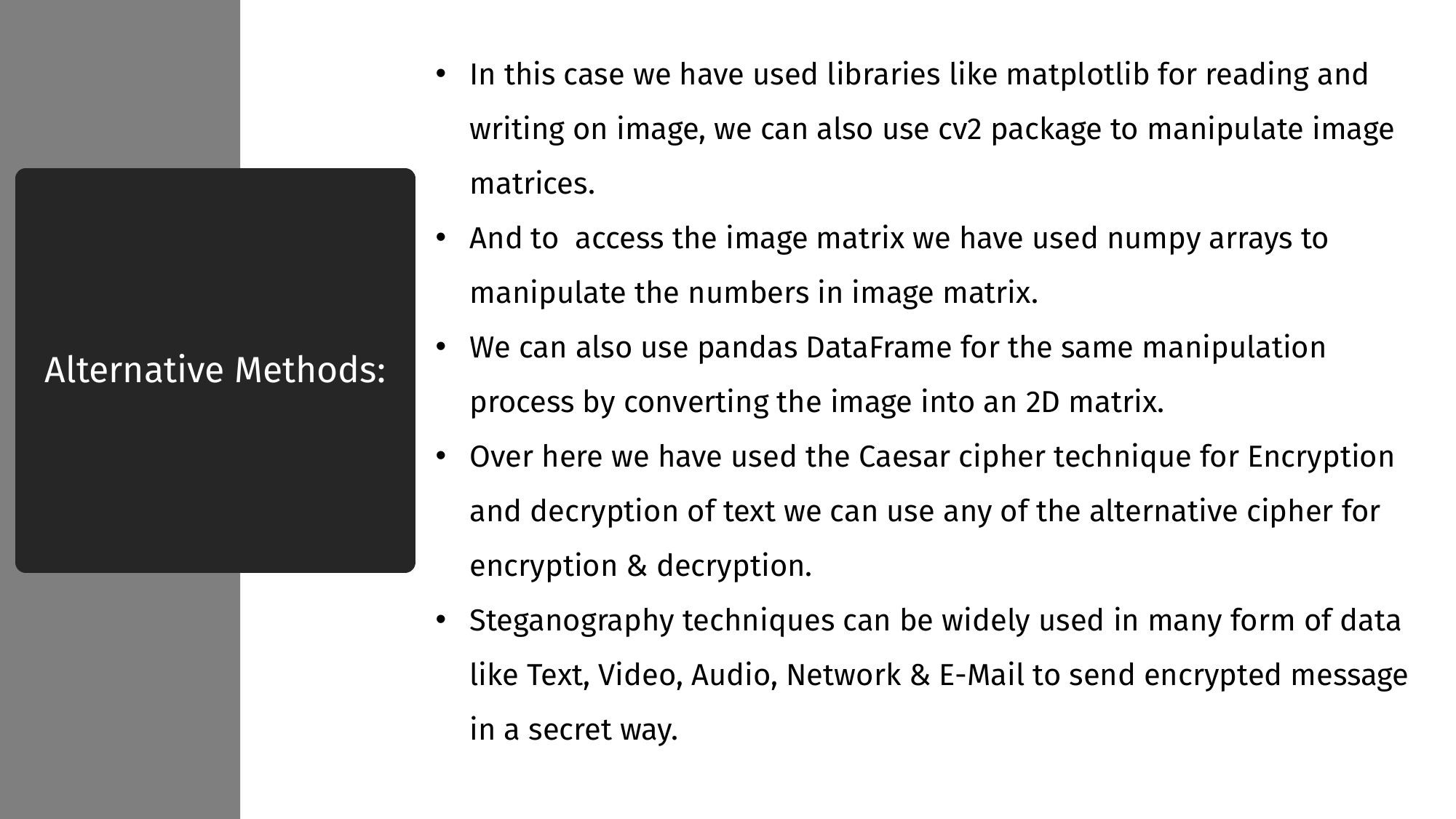

In this case we have used libraries like matplotlib for reading and writing on image, we can also use cv2 package to manipulate image matrices.
And to  access the image matrix we have used numpy arrays to manipulate the numbers in image matrix.
We can also use pandas DataFrame for the same manipulation process by converting the image into an 2D matrix.
Over here we have used the Caesar cipher technique for Encryption and decryption of text we can use any of the alternative cipher for encryption & decryption.
Steganography techniques can be widely used in many form of data like Text, Video, Audio, Network & E-Mail to send encrypted message in a secret way.

# Alternative Methods: